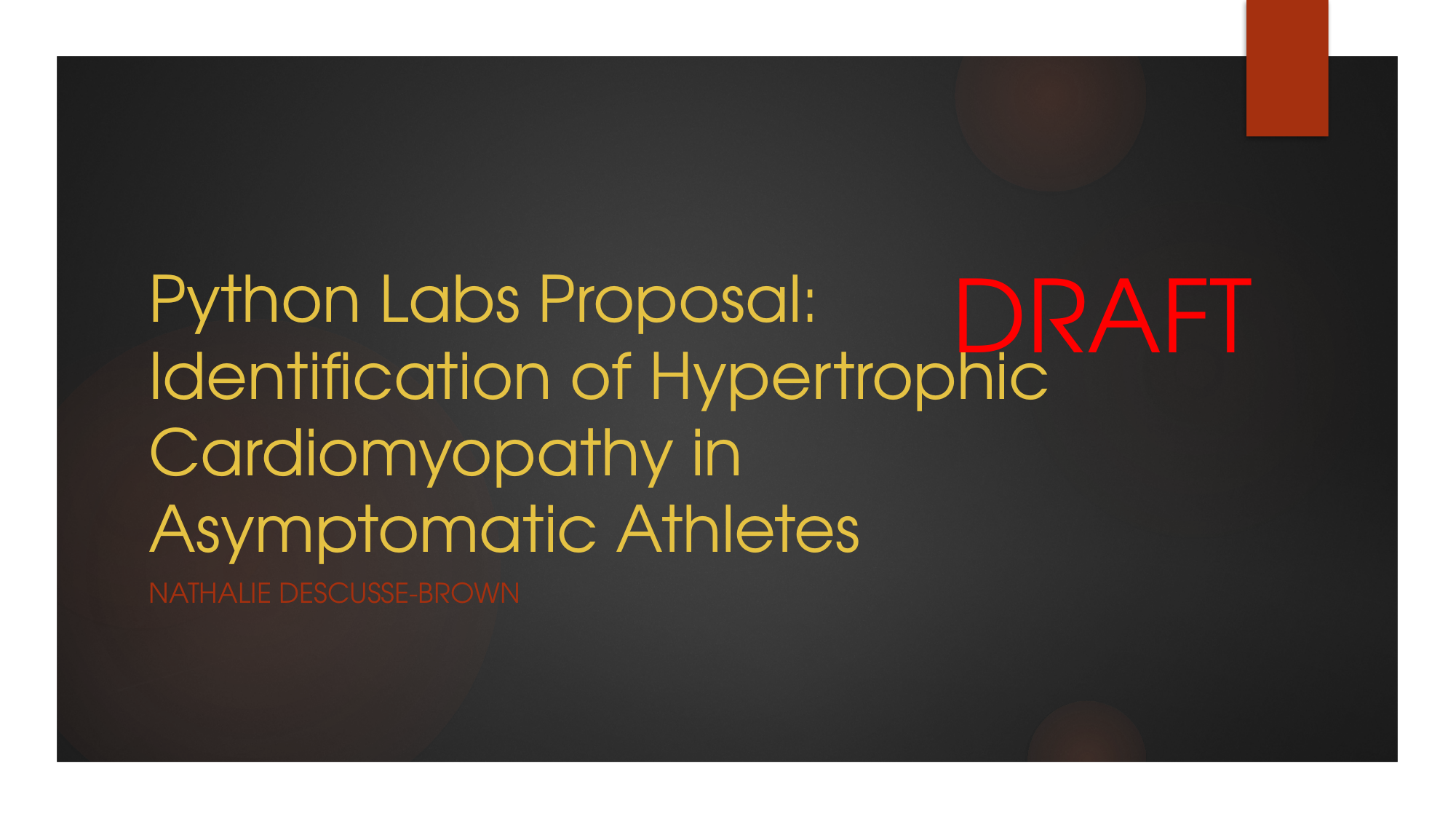

DRAFT
# Python Labs Proposal: Identification of Hypertrophic Cardiomyopathy in Asymptomatic Athletes
Nathalie descusse-brown